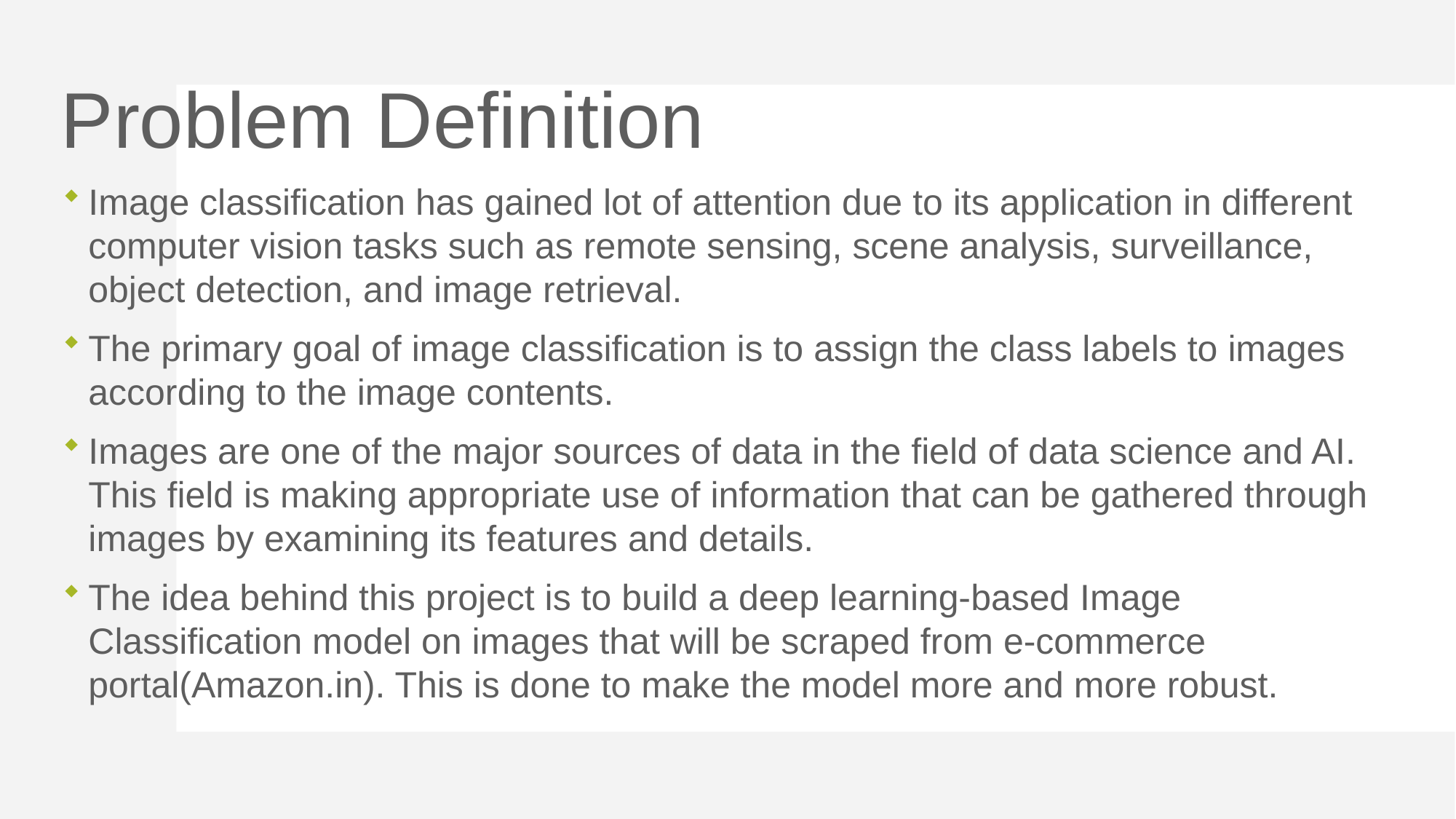

# Problem Definition
Image classification has gained lot of attention due to its application in different computer vision tasks such as remote sensing, scene analysis, surveillance, object detection, and image retrieval.
The primary goal of image classification is to assign the class labels to images according to the image contents.
Images are one of the major sources of data in the field of data science and AI. This field is making appropriate use of information that can be gathered through images by examining its features and details.
The idea behind this project is to build a deep learning-based Image Classification model on images that will be scraped from e-commerce portal(Amazon.in). This is done to make the model more and more robust.